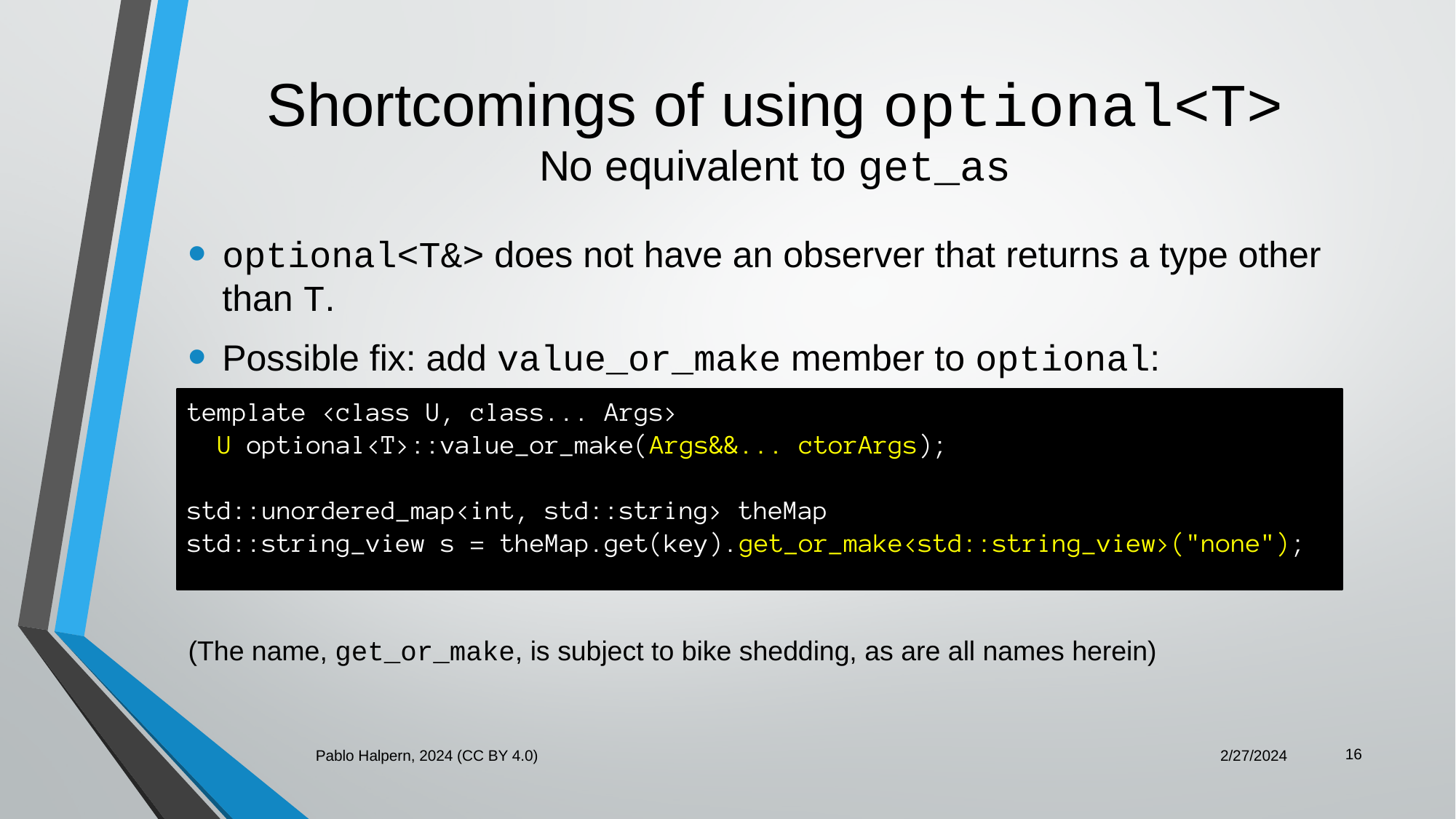

# Shortcomings of using optional<T> No equivalent to get_as
optional<T&> does not have an observer that returns a type other than T.
Possible fix: add value_or_make member to optional:

(The name, get_or_make, is subject to bike shedding, as are all names herein)
template <class U, class... Args>
  U optional<T>::value_or_make(Args&&... ctorArgs);

std::unordered_map<int, std::string> theMap
std::string_view s = theMap.get(key).get_or_make<std::string_view>("none");
16
Pablo Halpern, 2024 (CC BY 4.0)
2/27/2024